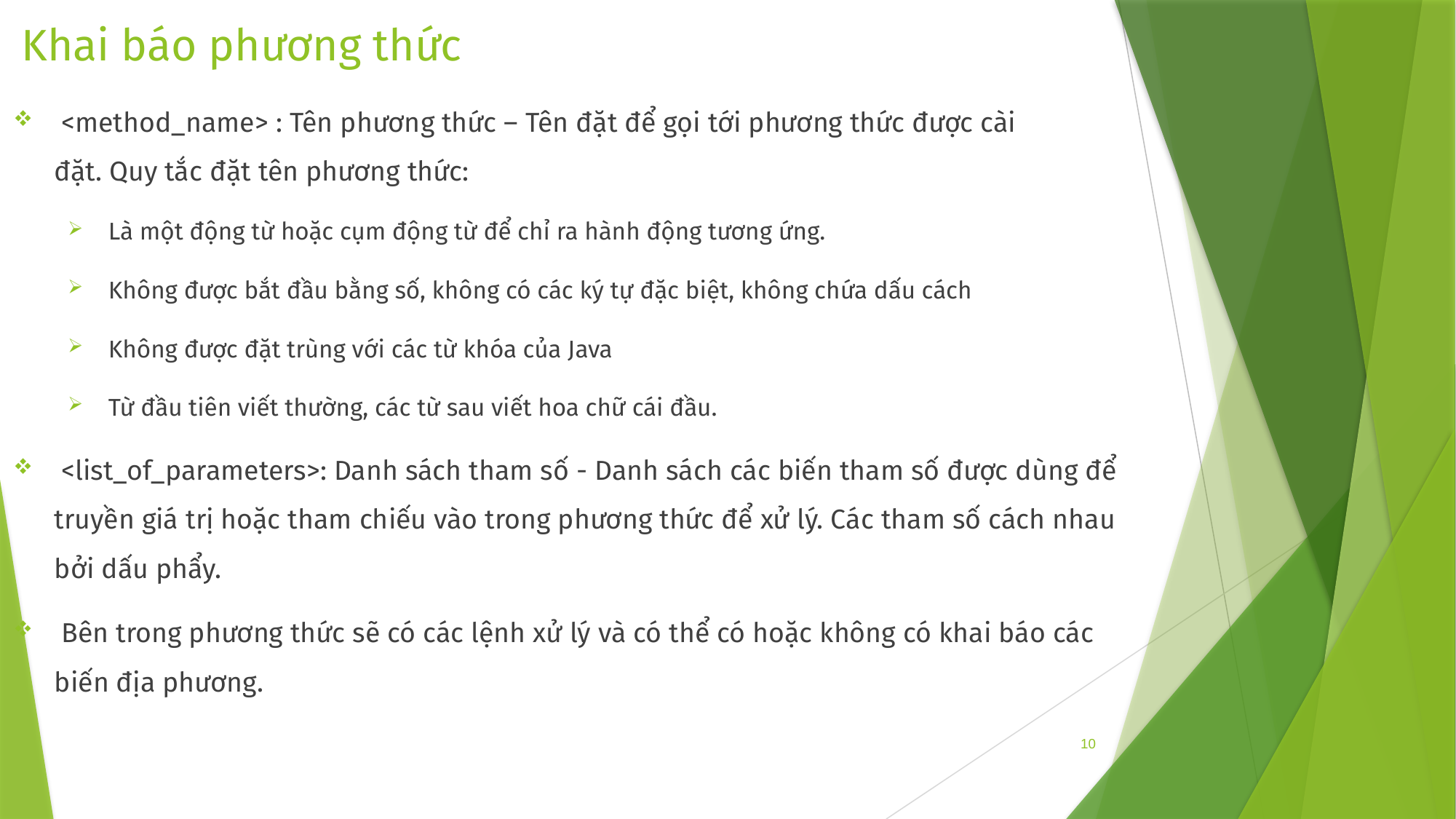

# Khai báo phương thức
 <method_name> : Tên phương thức – Tên đặt để gọi tới phương thức được cài
đặt. Quy tắc đặt tên phương thức:
 Là một động từ hoặc cụm động từ để chỉ ra hành động tương ứng.
 Không được bắt đầu bằng số, không có các ký tự đặc biệt, không chứa dấu cách
 Không được đặt trùng với các từ khóa của Java
 Từ đầu tiên viết thường, các từ sau viết hoa chữ cái đầu.
 <list_of_parameters>: Danh sách tham số - Danh sách các biến tham số được dùng để truyền giá trị hoặc tham chiếu vào trong phương thức để xử lý. Các tham số cách nhau bởi dấu phẩy.
 Bên trong phương thức sẽ có các lệnh xử lý và có thể có hoặc không có khai báo các biến địa phương.

10